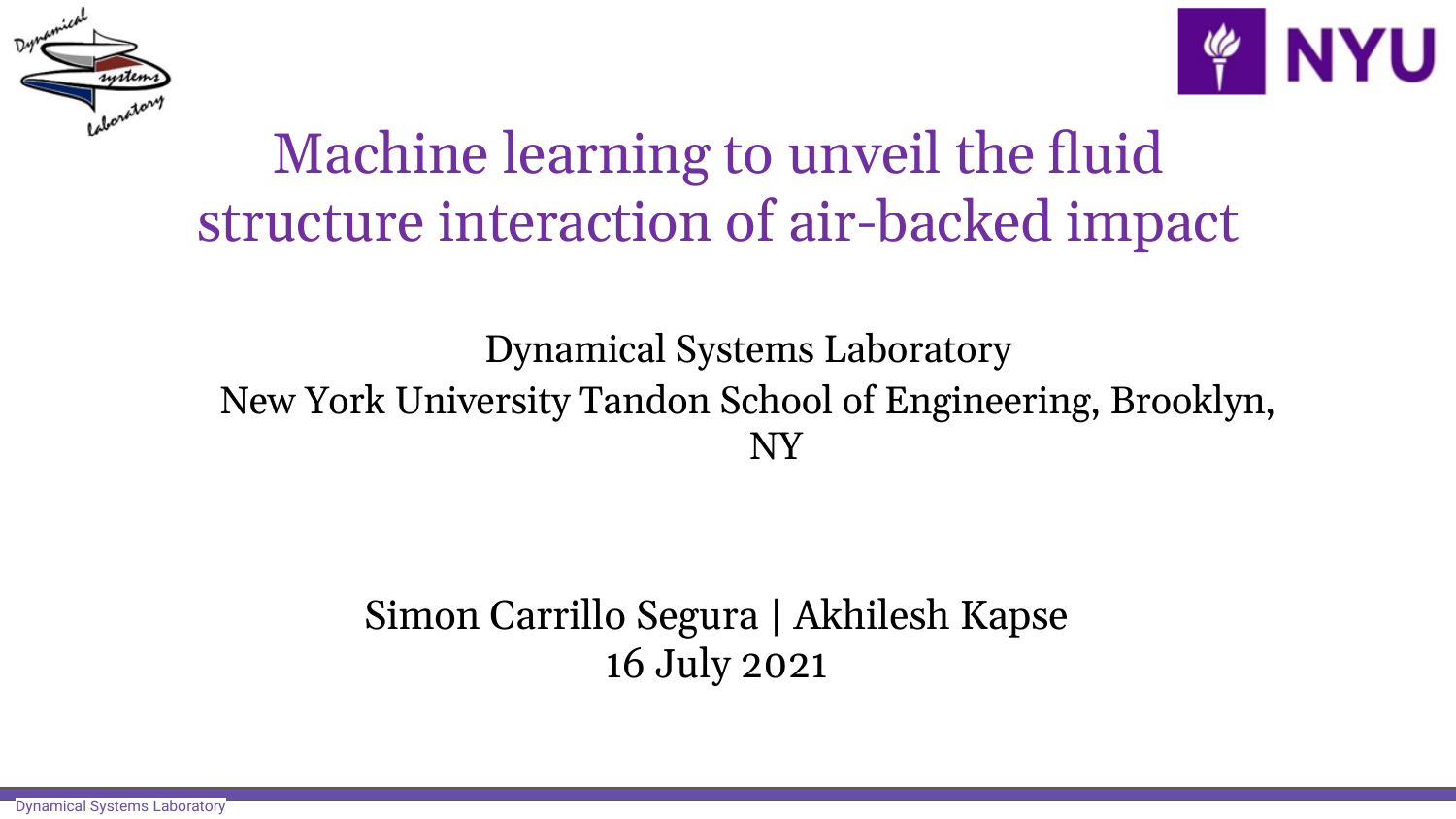

Machine learning to unveil the fluid structure interaction of air-backed impact
Dynamical Systems Laboratory
New York University Tandon School of Engineering, Brooklyn, NY
Simon Carrillo Segura | Akhilesh Kapse
16 July 2021